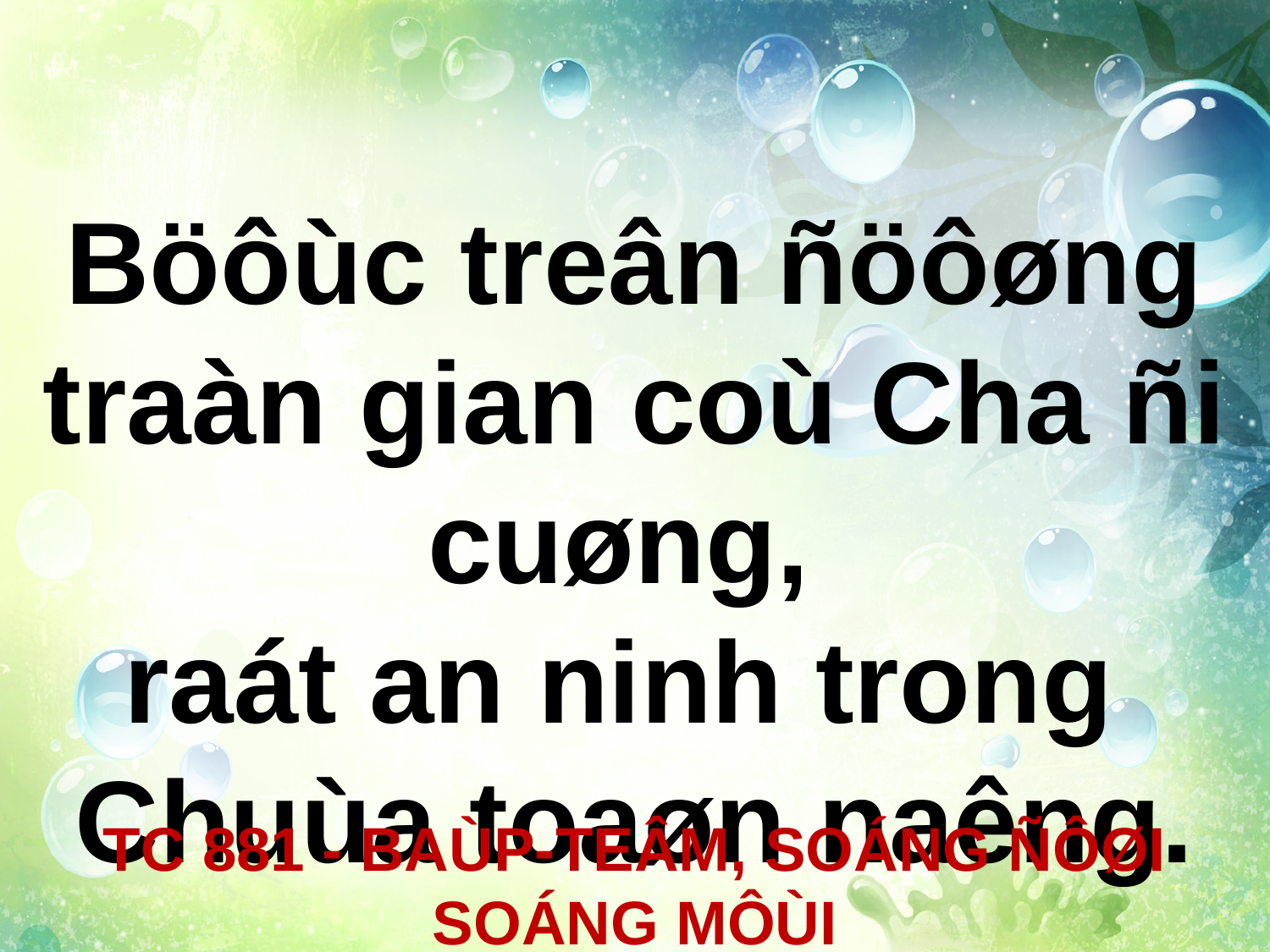

Böôùc treân ñöôøng traàn gian coù Cha ñi cuøng,
raát an ninh trong
Chuùa toaøn naêng.
TC 881 - BAÙP-TEÂM, SOÁNG ÑÔØI SOÁNG MÔÙI